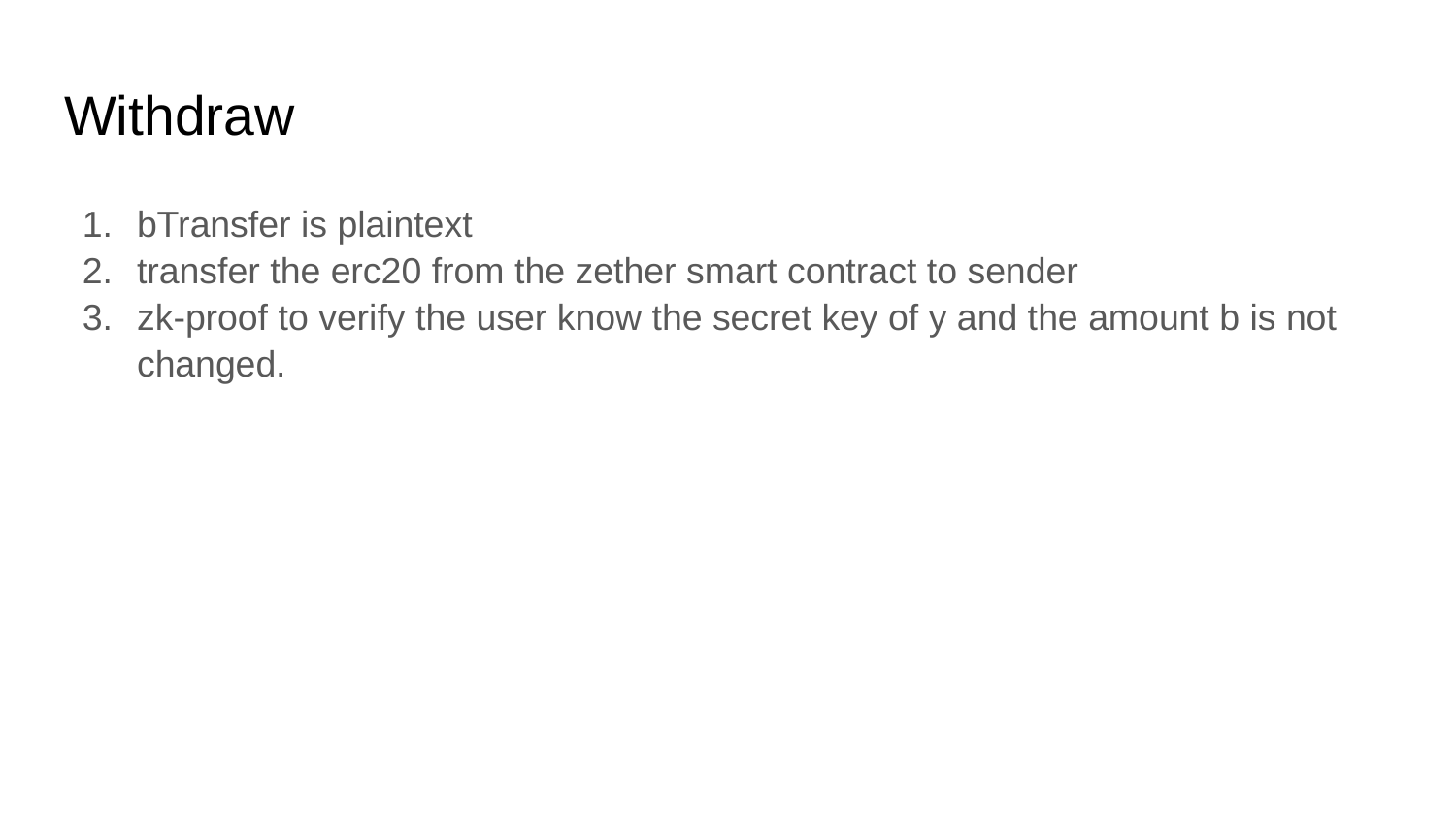

# Withdraw
bTransfer is plaintext
transfer the erc20 from the zether smart contract to sender
zk-proof to verify the user know the secret key of y and the amount b is not changed.